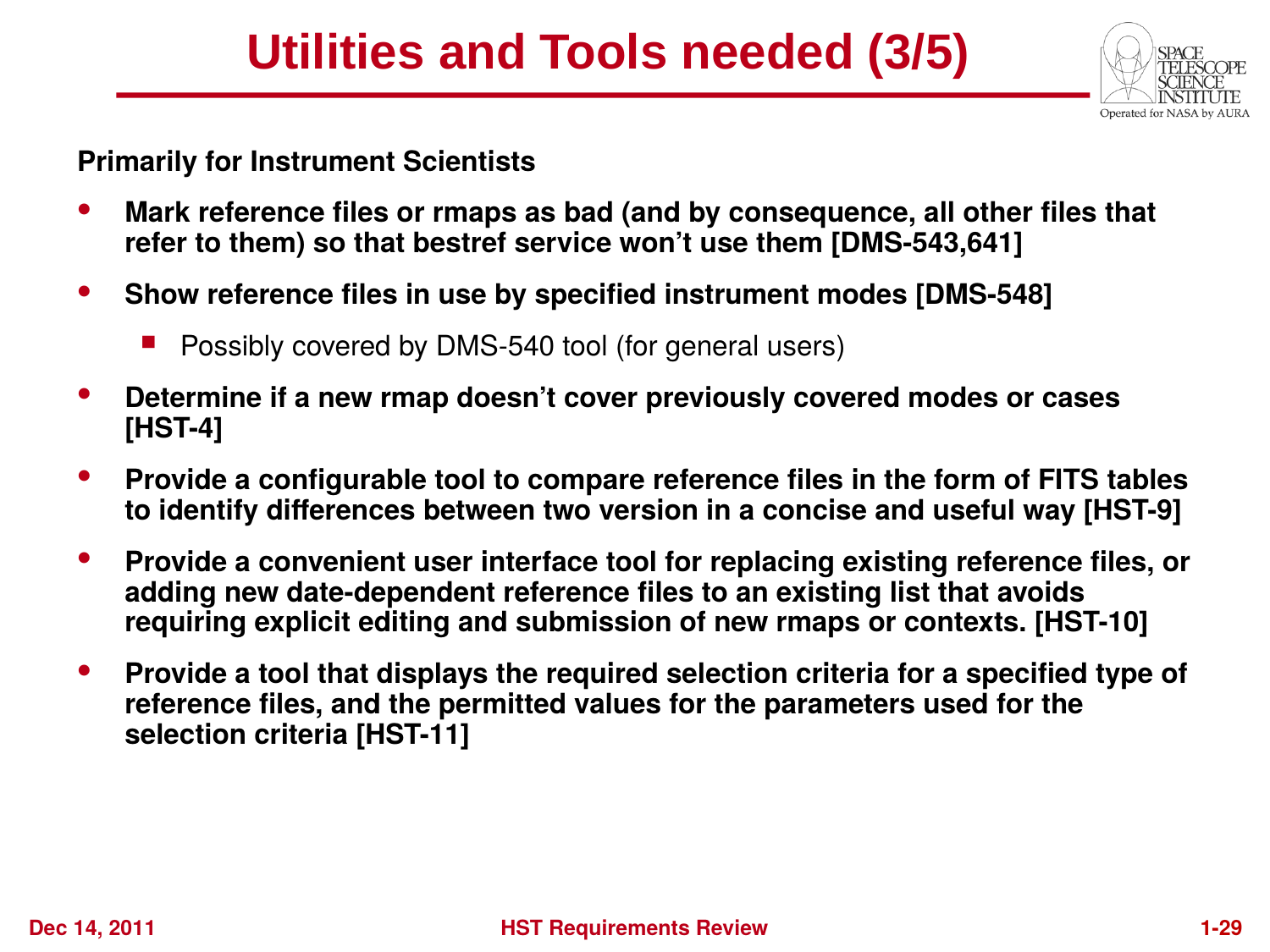

Utilities and Tools needed (3/5)
Primarily for Instrument Scientists
Mark reference files or rmaps as bad (and by consequence, all other files that refer to them) so that bestref service won’t use them [DMS-543,641]
Show reference files in use by specified instrument modes [DMS-548]
Possibly covered by DMS-540 tool (for general users)
Determine if a new rmap doesn’t cover previously covered modes or cases [HST-4]
Provide a configurable tool to compare reference files in the form of FITS tables to identify differences between two version in a concise and useful way [HST-9]
Provide a convenient user interface tool for replacing existing reference files, or adding new date-dependent reference files to an existing list that avoids requiring explicit editing and submission of new rmaps or contexts. [HST-10]
Provide a tool that displays the required selection criteria for a specified type of reference files, and the permitted values for the parameters used for the selection criteria [HST-11]
1-29

Dec 14, 2011
HST Requirements Review